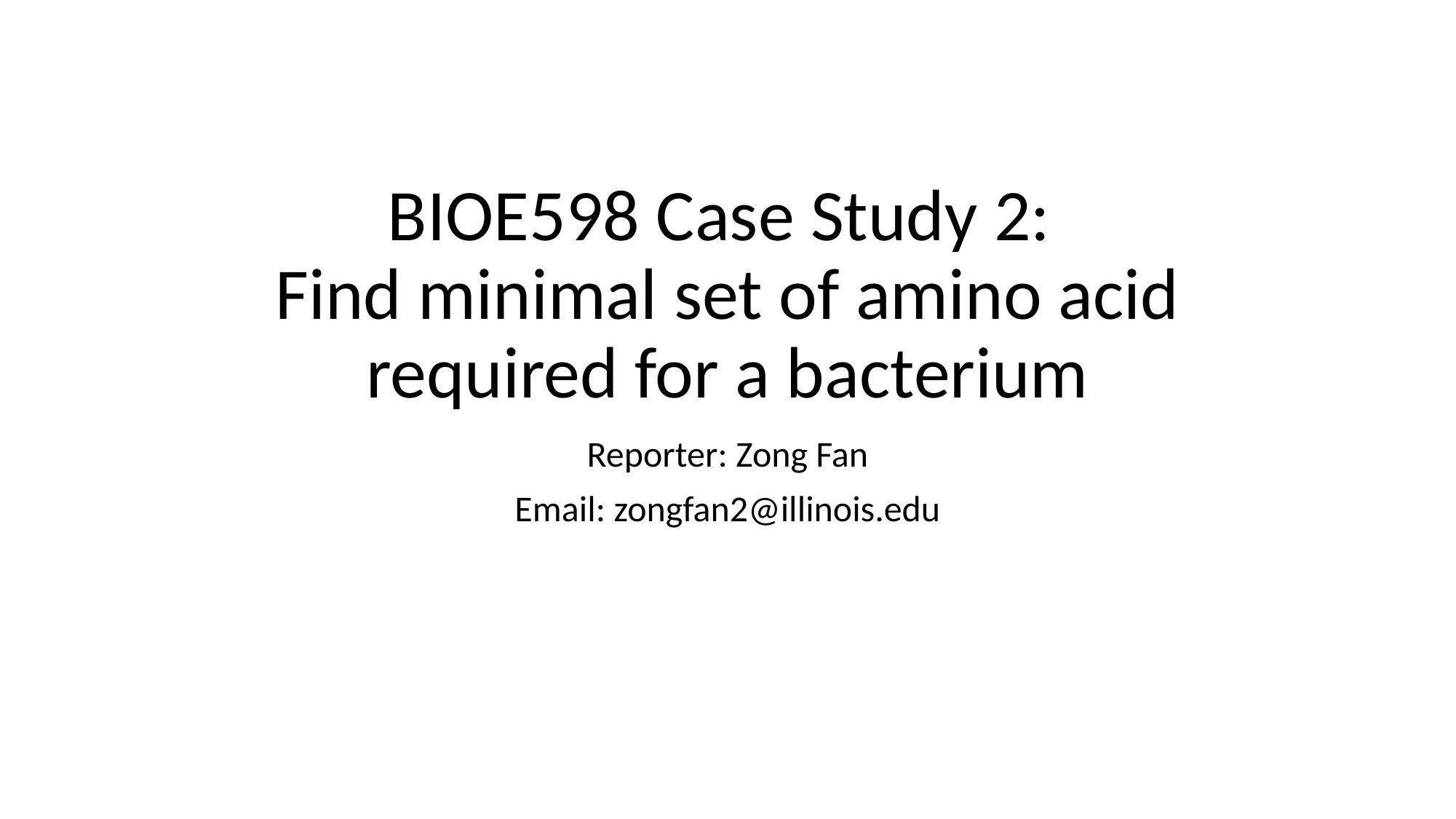

# BIOE598 Case Study 2: Find minimal set of amino acid required for a bacterium
Reporter: Zong Fan
Email: zongfan2@illinois.edu